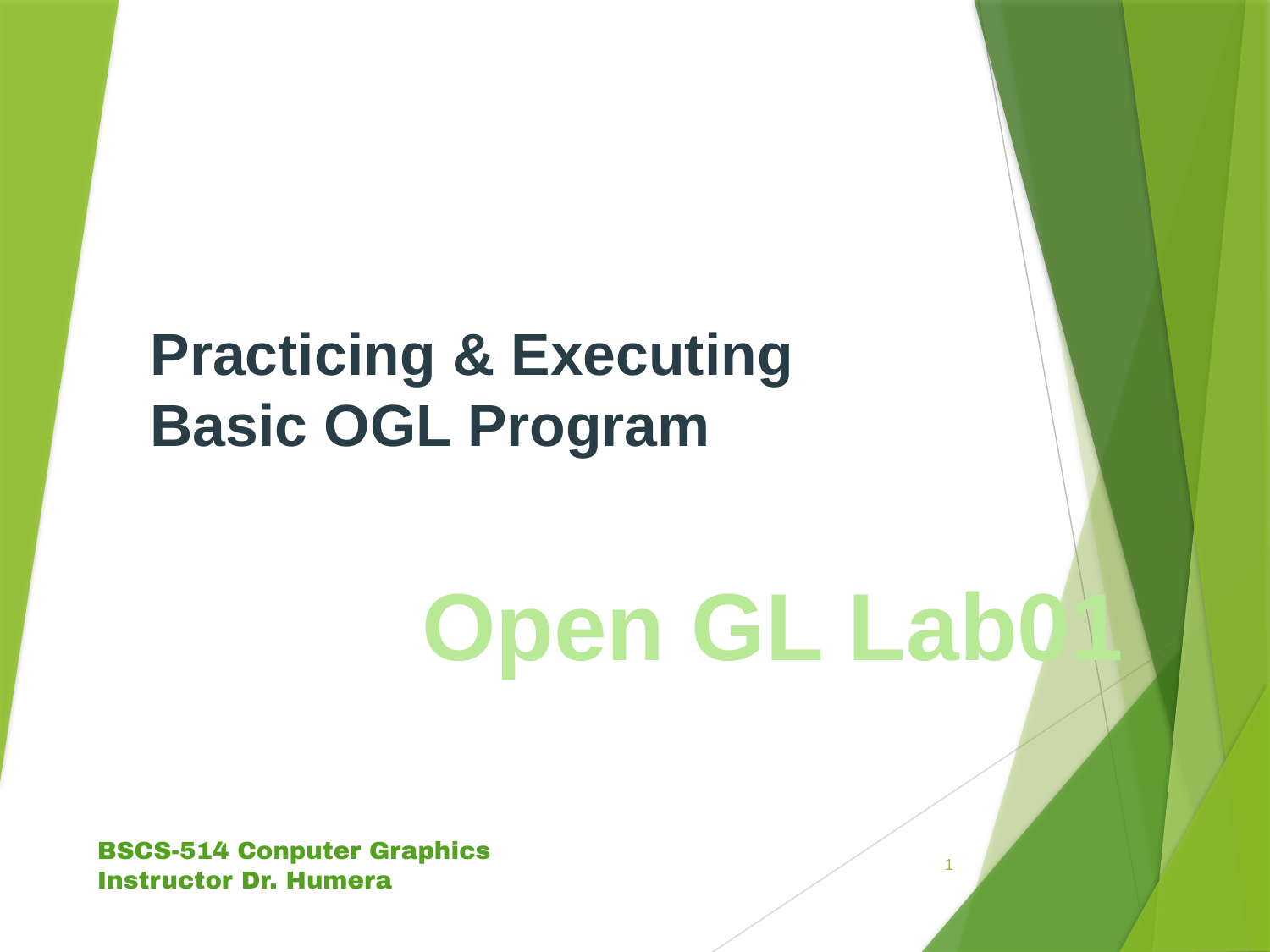

# Practicing & Executing Basic OGL Program
Open GL Lab01
BSCS-514 Conputer Graphics
Instructor Dr. Humera
1